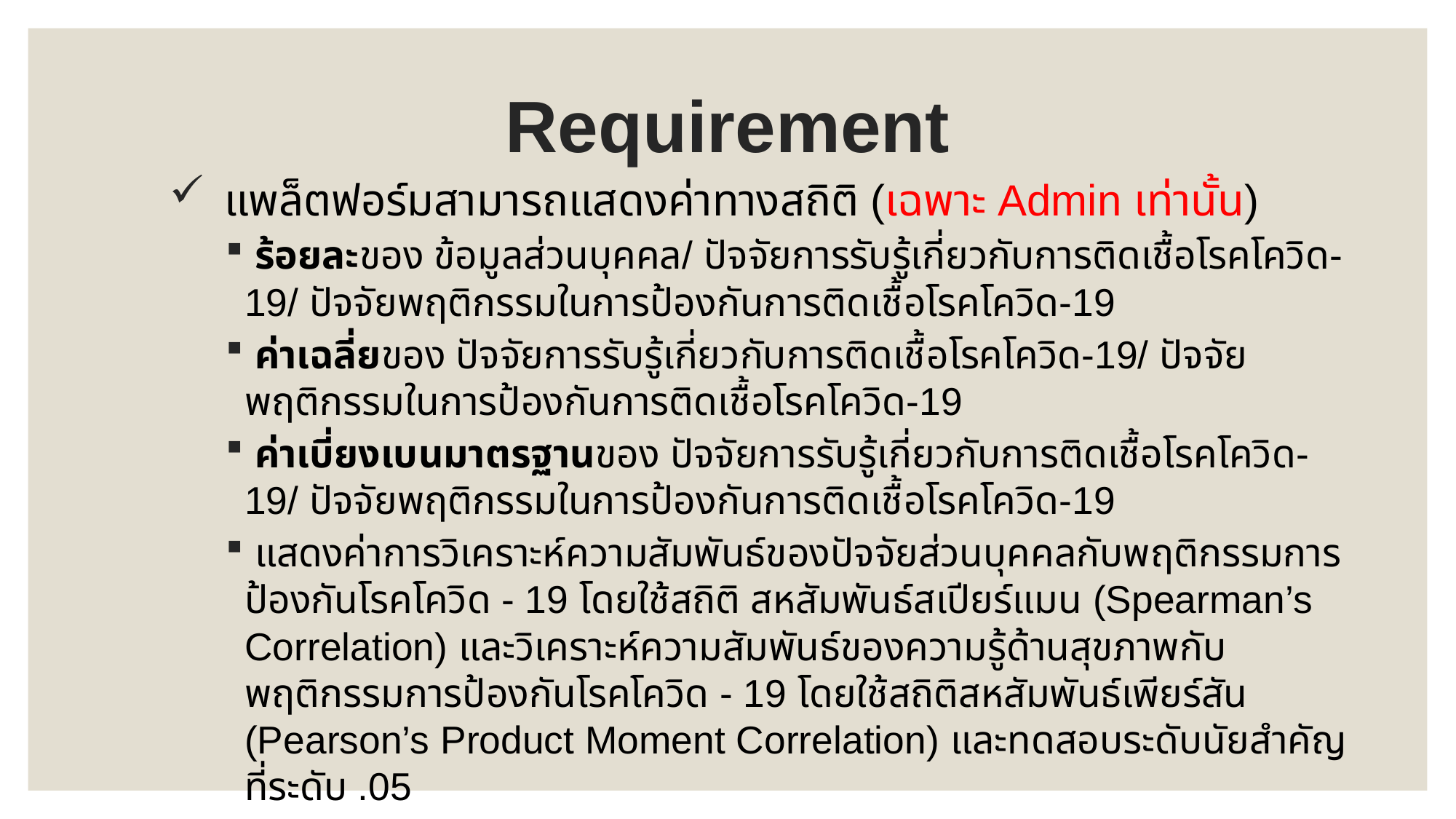

# Requirement
แพล็ตฟอร์มสามารถแสดงค่าทางสถิติ (เฉพาะ Admin เท่านั้น)
 ร้อยละของ ข้อมูลส่วนบุคคล/ ปัจจัยการรับรู้เกี่ยวกับการติดเชื้อโรคโควิด-19/ ปัจจัยพฤติกรรมในการป้องกันการติดเชื้อโรคโควิด-19
 ค่าเฉลี่ยของ ปัจจัยการรับรู้เกี่ยวกับการติดเชื้อโรคโควิด-19/ ปัจจัยพฤติกรรมในการป้องกันการติดเชื้อโรคโควิด-19
 ค่าเบี่ยงเบนมาตรฐานของ ปัจจัยการรับรู้เกี่ยวกับการติดเชื้อโรคโควิด-19/ ปัจจัยพฤติกรรมในการป้องกันการติดเชื้อโรคโควิด-19
 แสดงค่าการวิเคราะห์ความสัมพันธ์ของปัจจัยส่วนบุคคลกับพฤติกรรมการป้องกันโรคโควิด - 19 โดยใช้สถิติ สหสัมพันธ์สเปียร์แมน (Spearman’s Correlation) และวิเคราะห์ความสัมพันธ์ของความรู้ด้านสุขภาพกับ พฤติกรรมการป้องกันโรคโควิด - 19 โดยใช้สถิติสหสัมพันธ์เพียร์สัน (Pearson’s Product Moment Correlation) และทดสอบระดับนัยสำคัญที่ระดับ .05